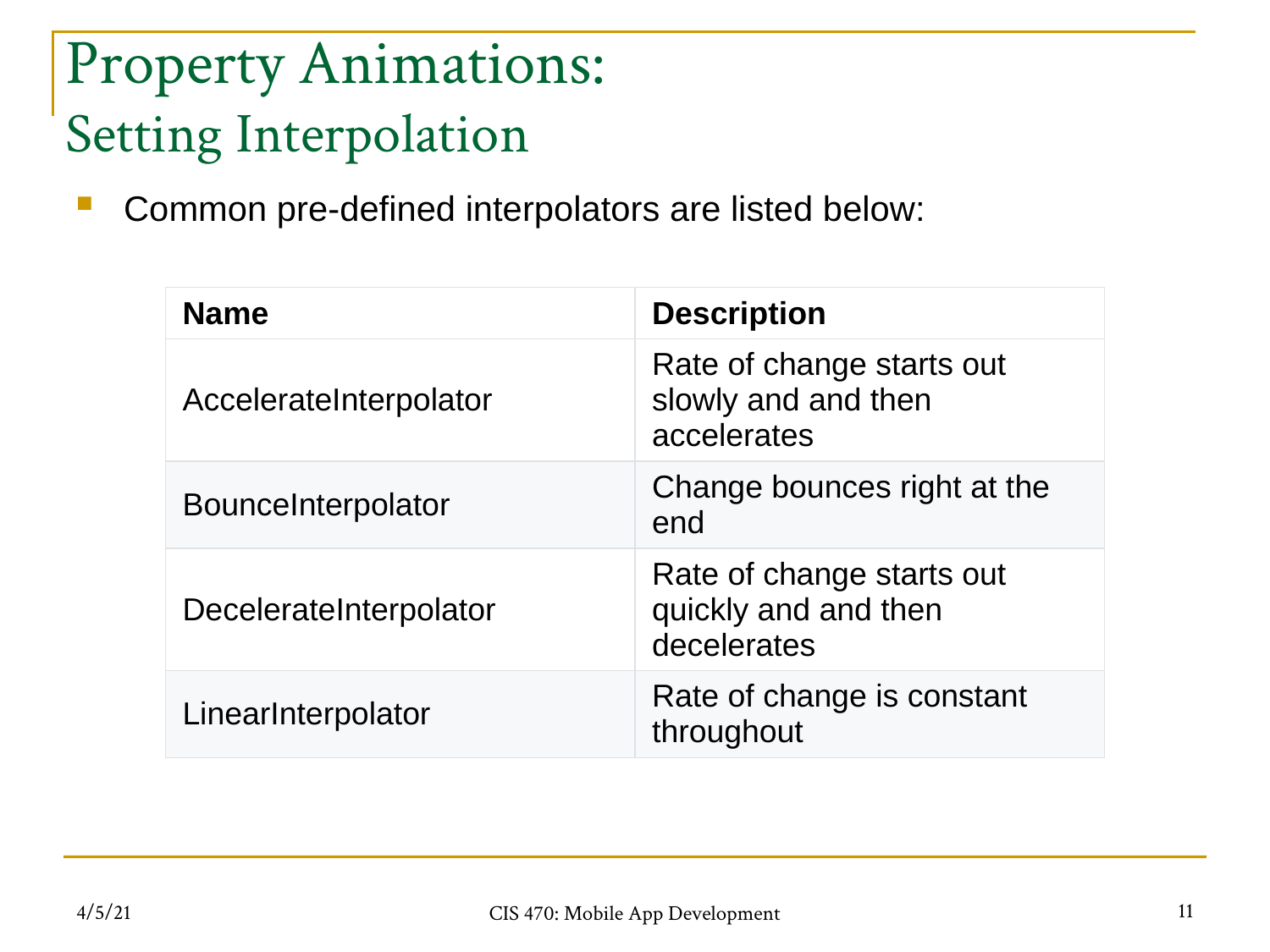

Property Animations:
Setting Interpolation
Common pre-defined interpolators are listed below:
| Name | Description |
| --- | --- |
| AccelerateInterpolator | Rate of change starts out slowly and and then accelerates |
| BounceInterpolator | Change bounces right at the end |
| DecelerateInterpolator | Rate of change starts out quickly and and then decelerates |
| LinearInterpolator | Rate of change is constant throughout |
4/5/21
11
CIS 470: Mobile App Development